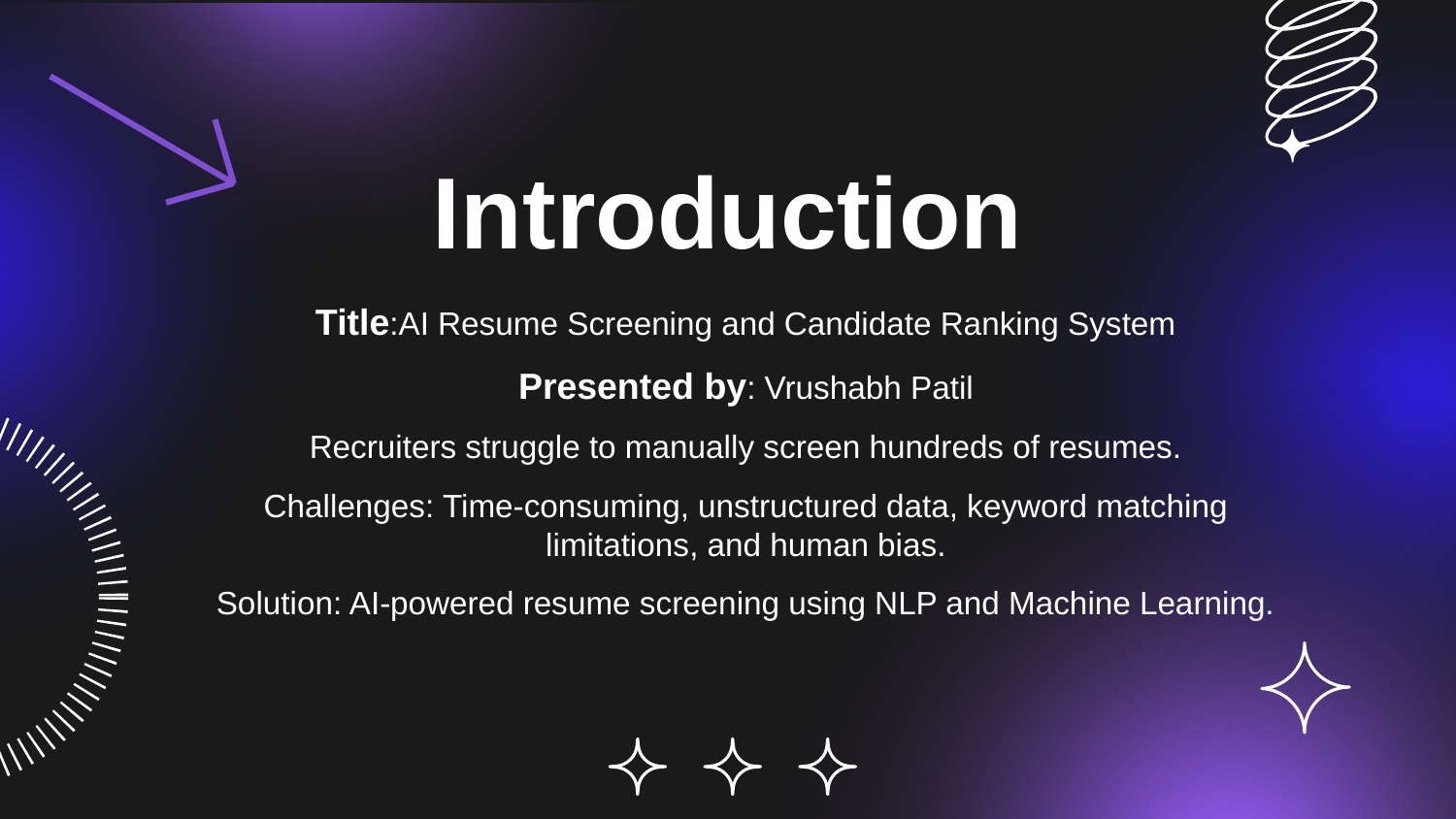

# Introduction
Title:AI Resume Screening and Candidate Ranking System
Presented by: Vrushabh Patil
Recruiters struggle to manually screen hundreds of resumes.
Challenges: Time-consuming, unstructured data, keyword matching limitations, and human bias.
Solution: AI-powered resume screening using NLP and Machine Learning.